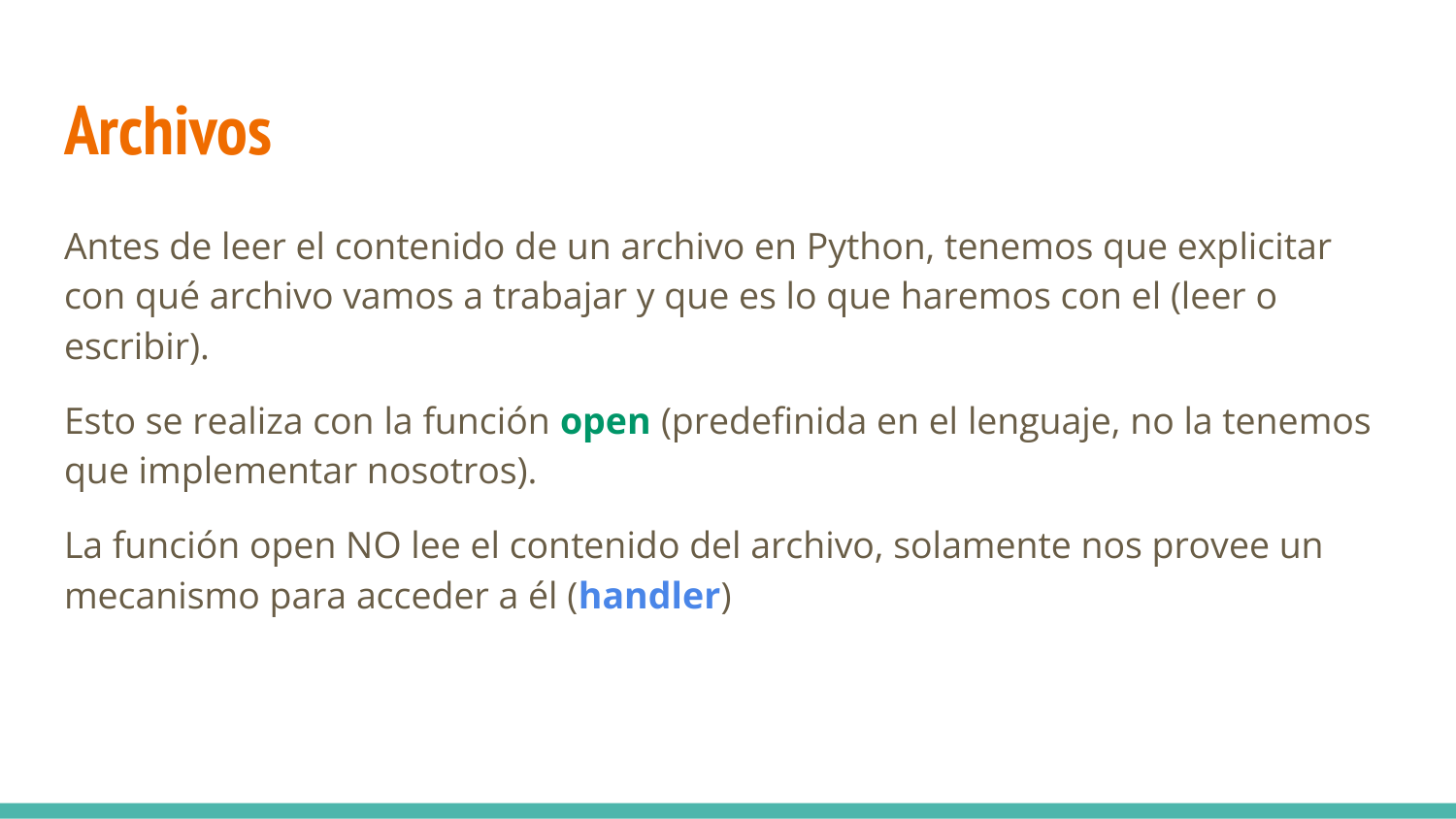

# Archivos
Antes de leer el contenido de un archivo en Python, tenemos que explicitar con qué archivo vamos a trabajar y que es lo que haremos con el (leer o escribir).
Esto se realiza con la función open (predefinida en el lenguaje, no la tenemos que implementar nosotros).
La función open NO lee el contenido del archivo, solamente nos provee un mecanismo para acceder a él (handler)